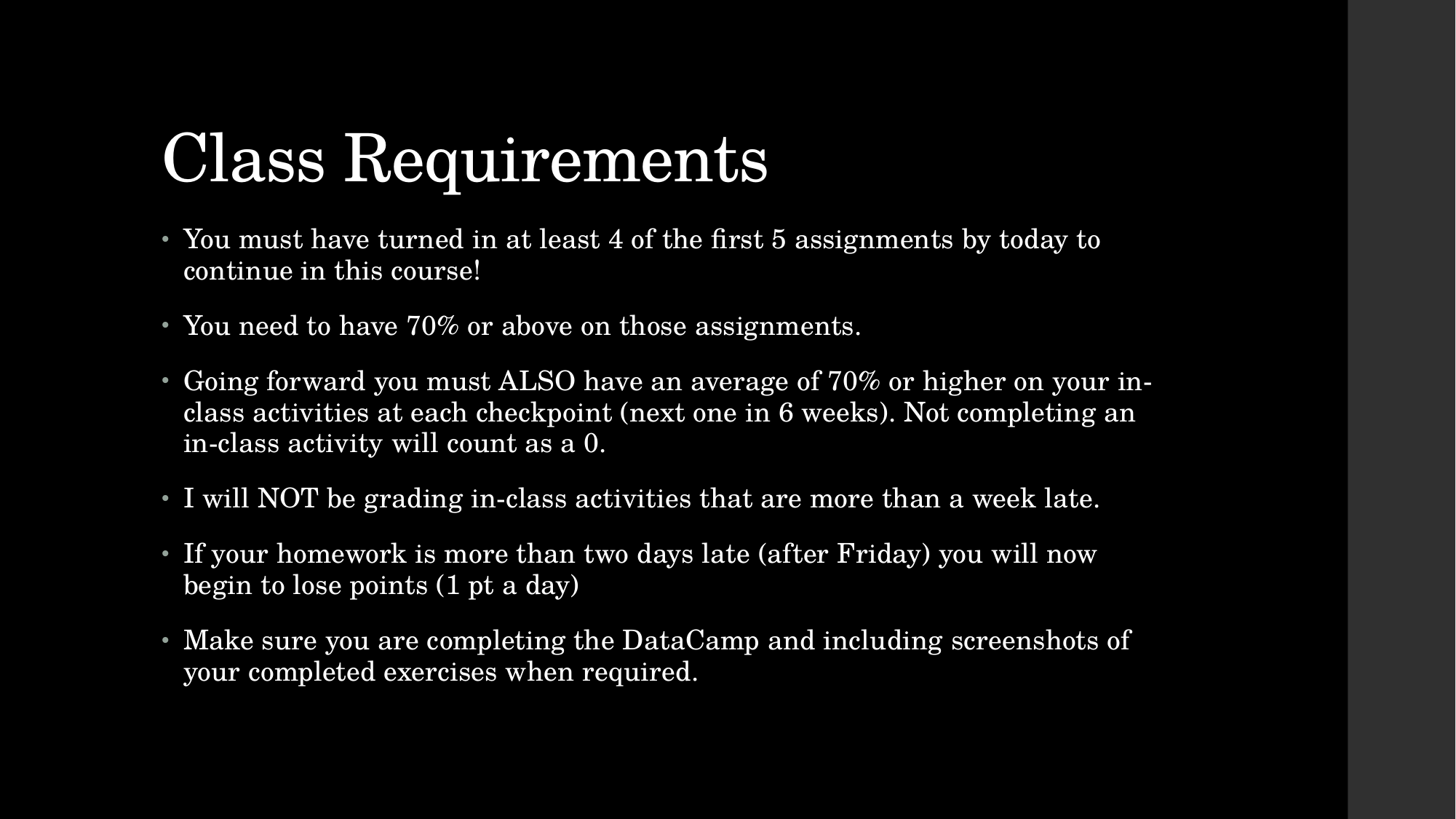

# Class Requirements
You must have turned in at least 4 of the first 5 assignments by today to continue in this course!
You need to have 70% or above on those assignments.
Going forward you must ALSO have an average of 70% or higher on your in-class activities at each checkpoint (next one in 6 weeks). Not completing an in-class activity will count as a 0.
I will NOT be grading in-class activities that are more than a week late.
If your homework is more than two days late (after Friday) you will now begin to lose points (1 pt a day)
Make sure you are completing the DataCamp and including screenshots of your completed exercises when required.